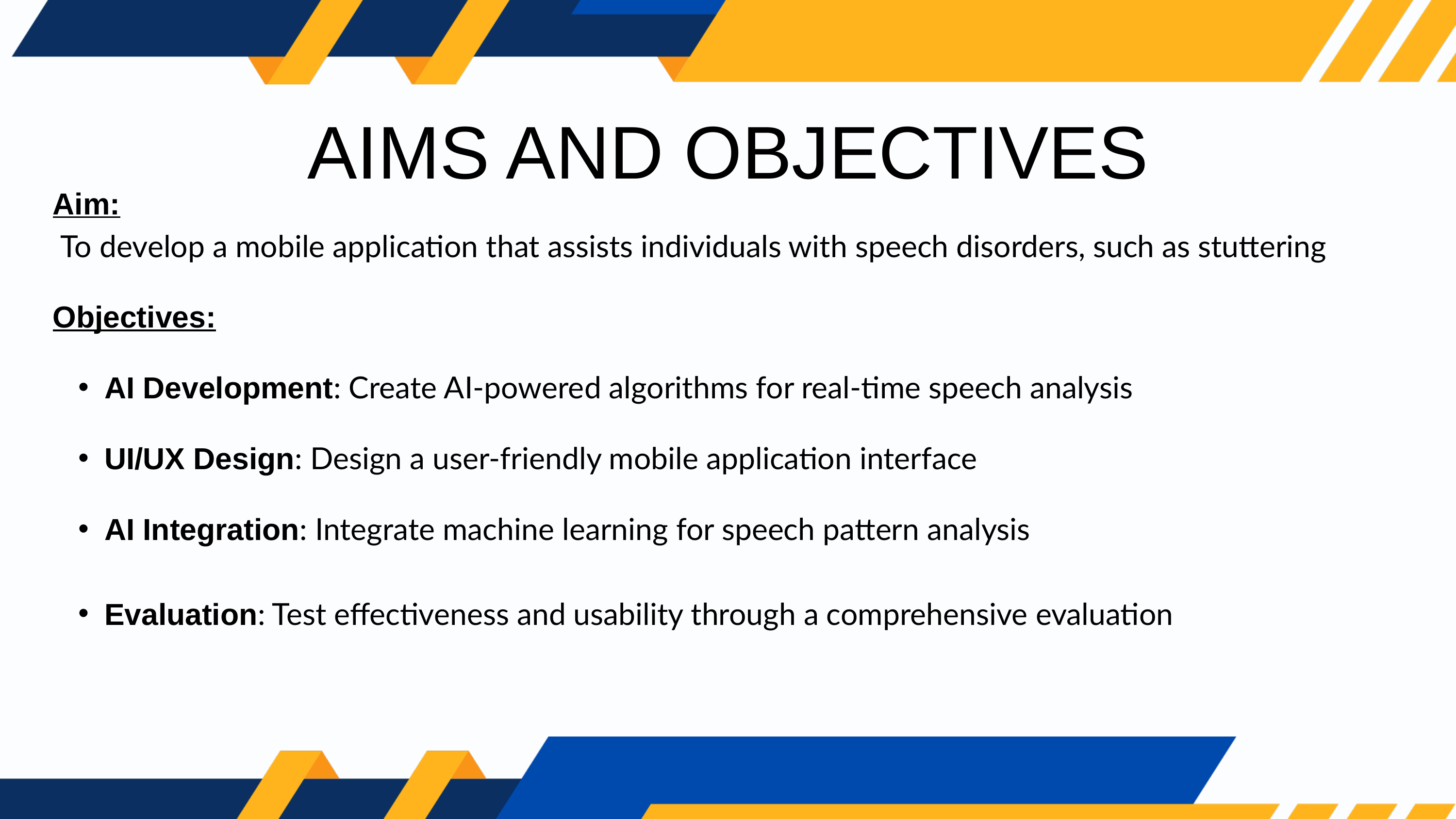

AIMS AND OBJECTIVES
Aim:
 To develop a mobile application that assists individuals with speech disorders, such as stuttering

Objectives:

AI Development: Create AI-powered algorithms for real-time speech analysis

UI/UX Design: Design a user-friendly mobile application interface

AI Integration: Integrate machine learning for speech pattern analysis

Evaluation: Test effectiveness and usability through a comprehensive evaluation